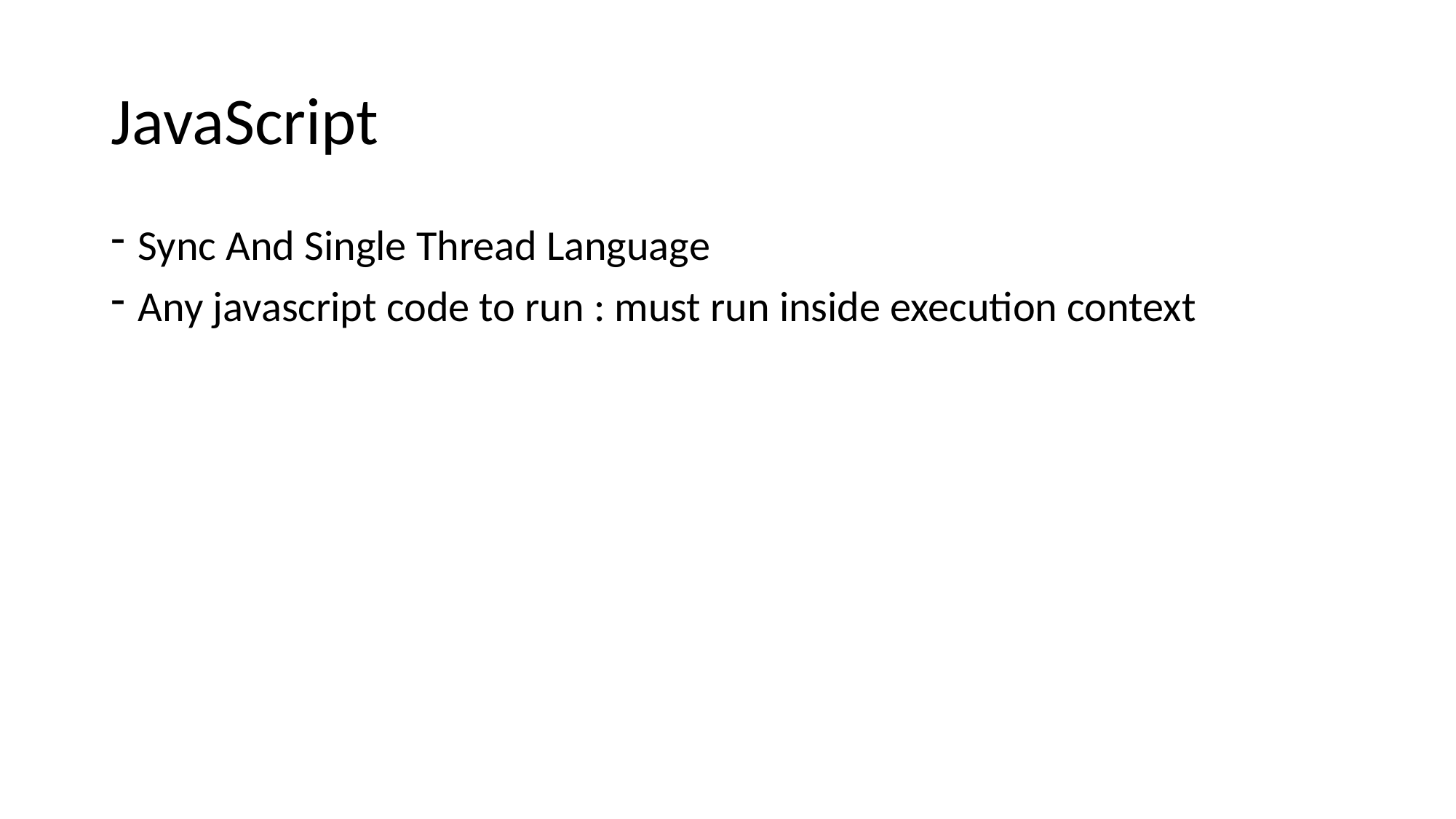

# JavaScript
Sync And Single Thread Language
Any javascript code to run : must run inside execution context